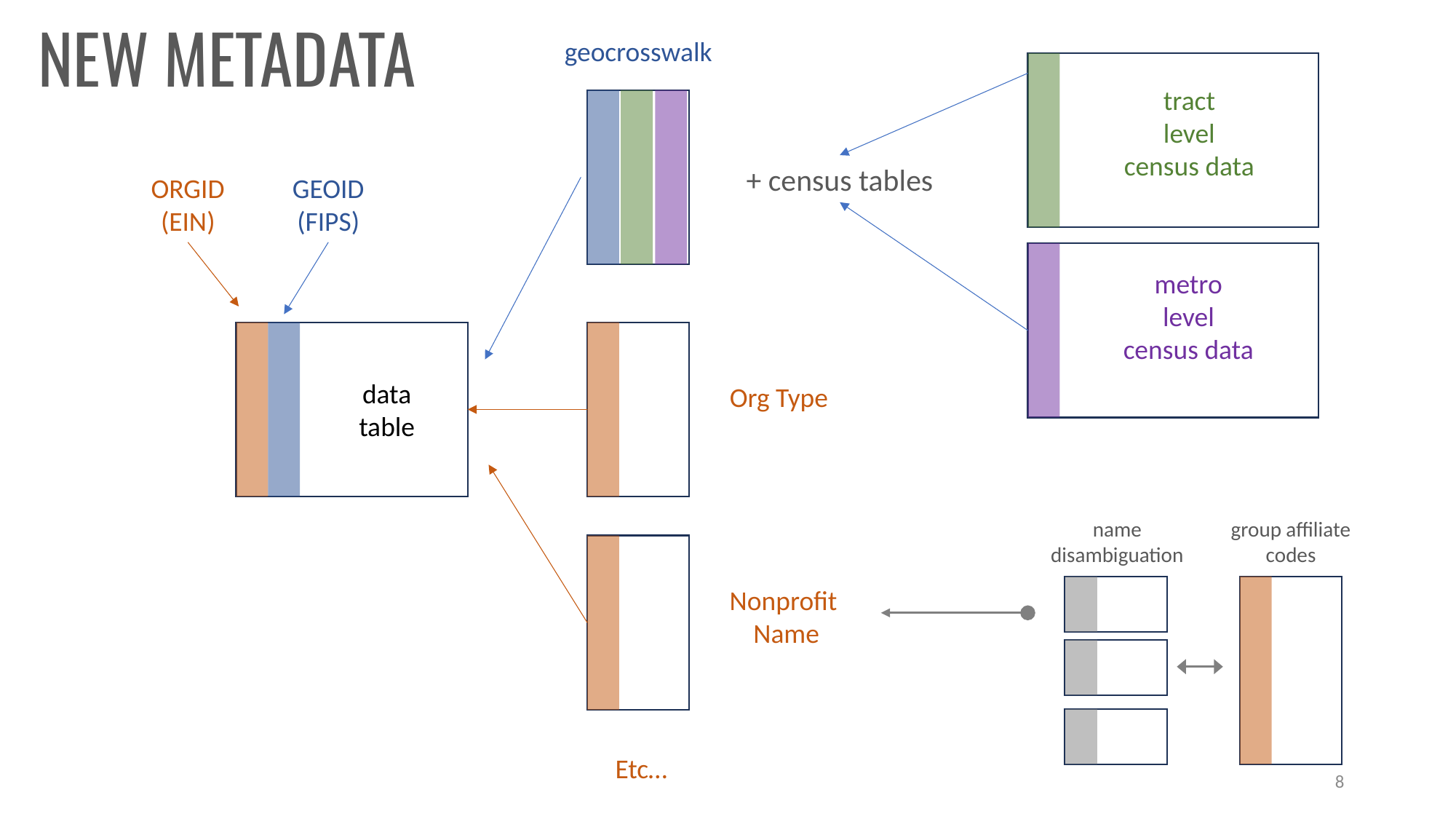

New metadata
geocrosswalk

tract
level
census data

+ census tables
ORGID
(EIN)
GEOID
(FIPS)

metro
level
census data

data
table
Org Type
name
disambiguation
group affiliate codes

Nonprofit
Name

Etc…
8